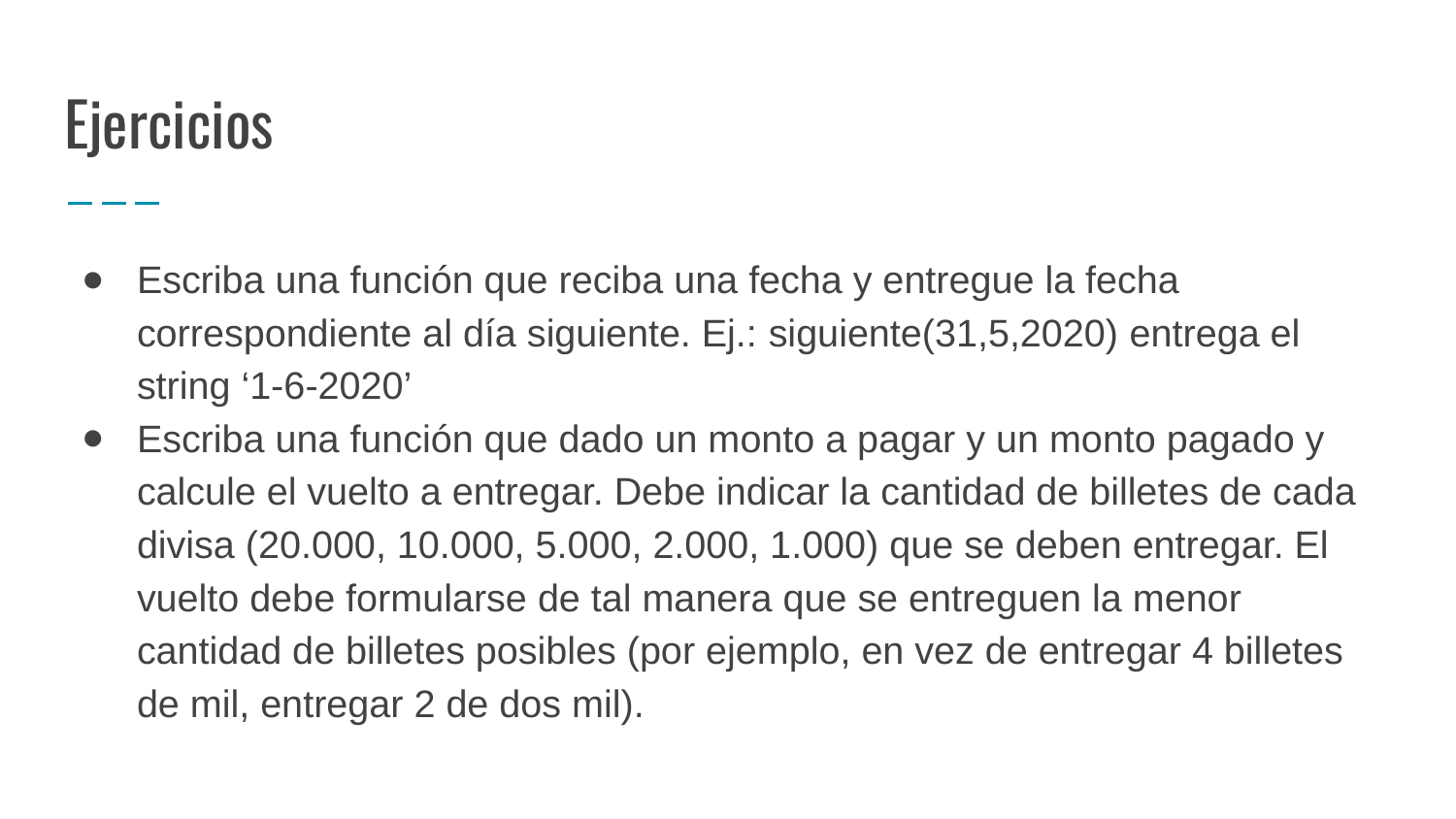

# Ejercicios
Escriba una función que reciba una fecha y entregue la fecha correspondiente al día siguiente. Ej.: siguiente(31,5,2020) entrega el string ‘1-6-2020’
Escriba una función que dado un monto a pagar y un monto pagado y calcule el vuelto a entregar. Debe indicar la cantidad de billetes de cada divisa (20.000, 10.000, 5.000, 2.000, 1.000) que se deben entregar. El vuelto debe formularse de tal manera que se entreguen la menor cantidad de billetes posibles (por ejemplo, en vez de entregar 4 billetes de mil, entregar 2 de dos mil).